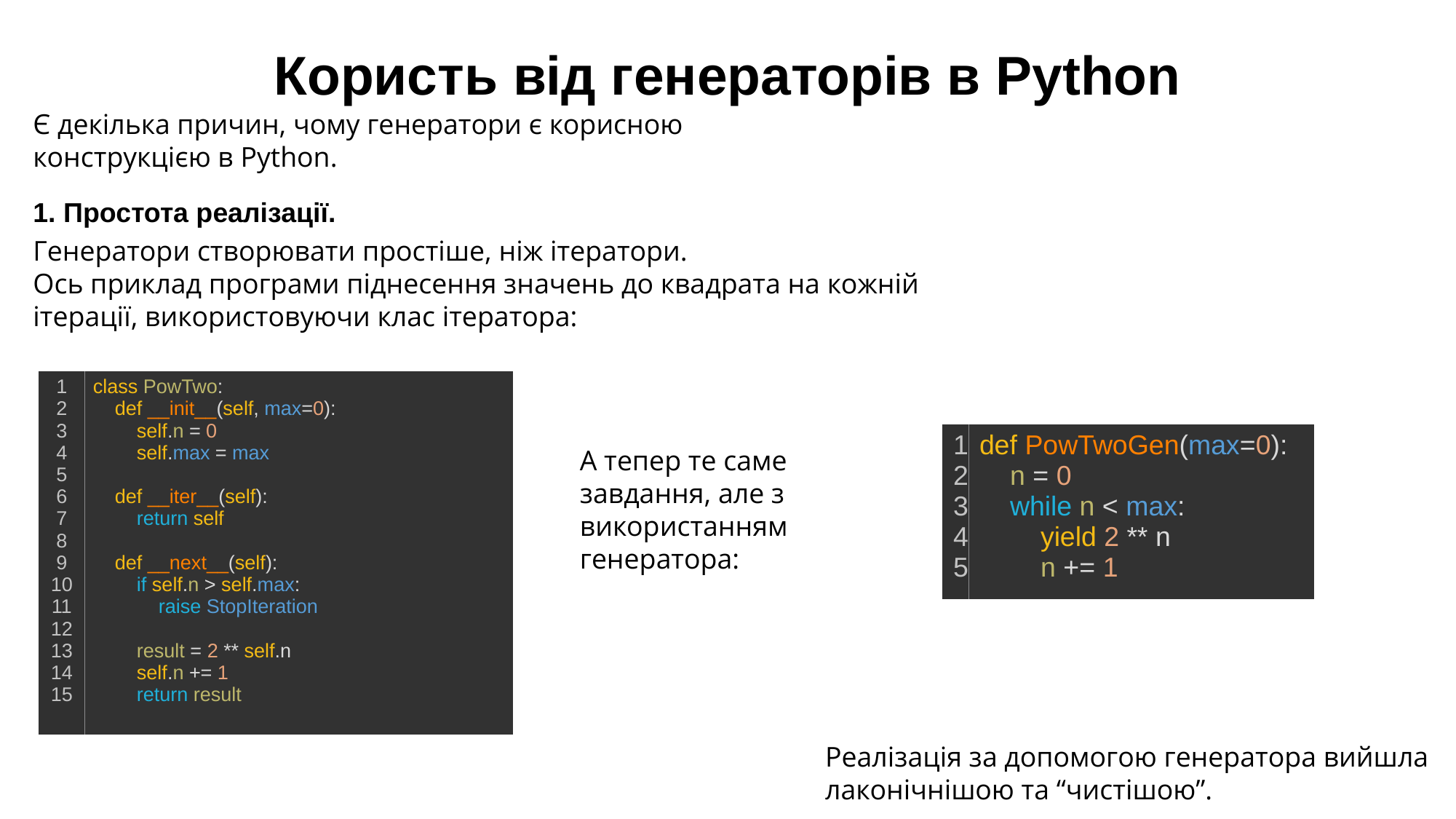

Користь від генераторів в Python

Є декілька причин, чому генератори є корисною конструкцією в Python.

1. Простота реалізації.

Генератори створювати простіше, ніж ітератори.
Ось приклад програми піднесення значень до квадрата на кожній ітерації, використовуючи клас ітератора:
| 1 2 3 4 5 6 7 8 9 10 11 12 13 14 15 | class PowTwo:     def \_\_init\_\_(self, max=0):         self.n = 0         self.max = max       def \_\_iter\_\_(self):         return self       def \_\_next\_\_(self):         if self.n > self.max:             raise StopIteration           result = 2 \*\* self.n         self.n += 1         return result |
| --- | --- |
| 1 2 3 4 5 | def PowTwoGen(max=0):     n = 0     while n < max:         yield 2 \*\* n         n += 1 |
| --- | --- |
А тепер те саме завдання, але з використанням генератора:

Реалізація за допомогою генератора вийшла лаконічнішою та “чистішою”.